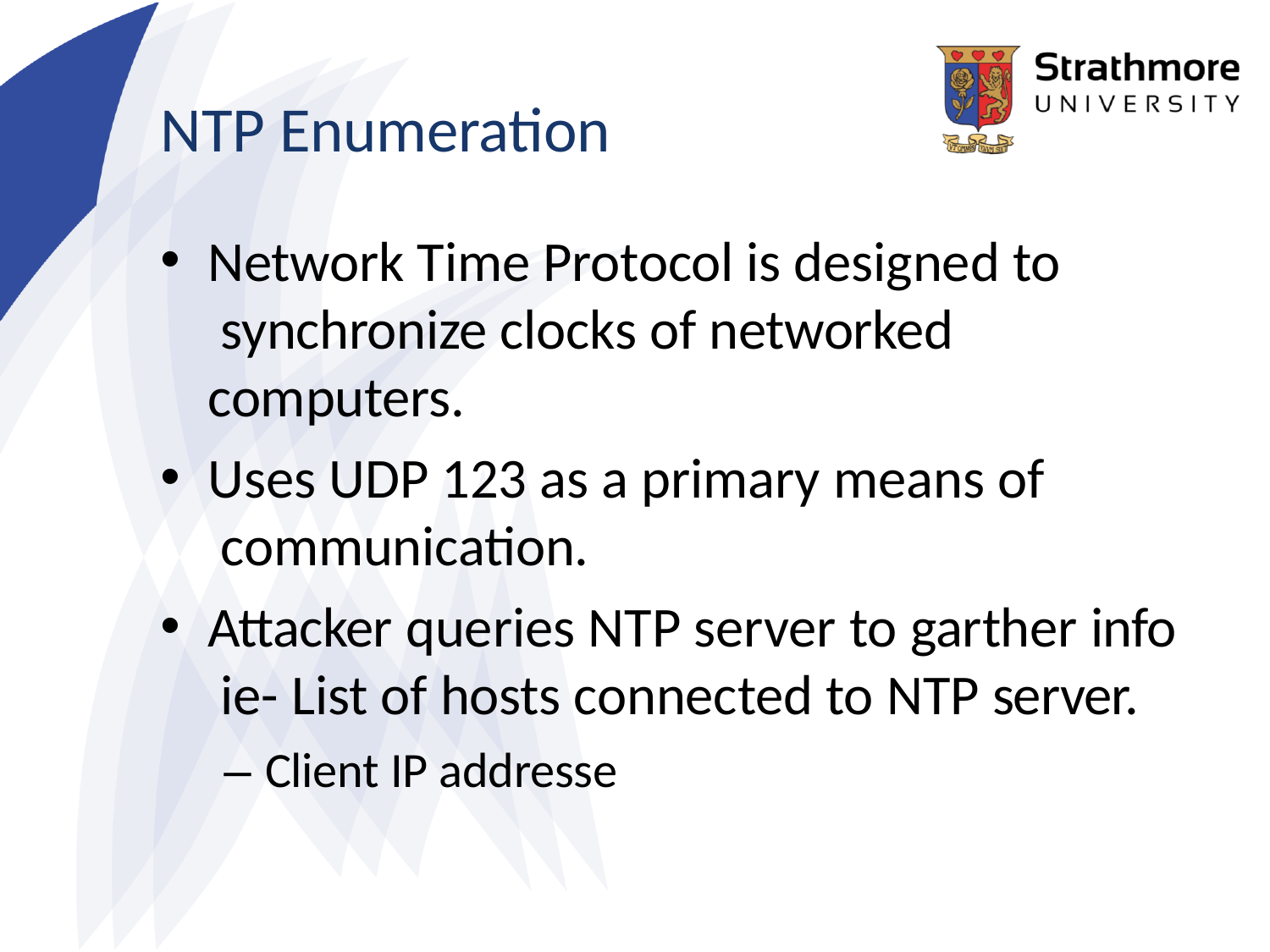

# NTP Enumeration
Network Time Protocol is designed to  synchronize clocks of networked  computers.
Uses UDP 123 as a primary means of  communication.
Attacker queries NTP server to garther info  ie- List of hosts connected to NTP server.
– Client IP addresse